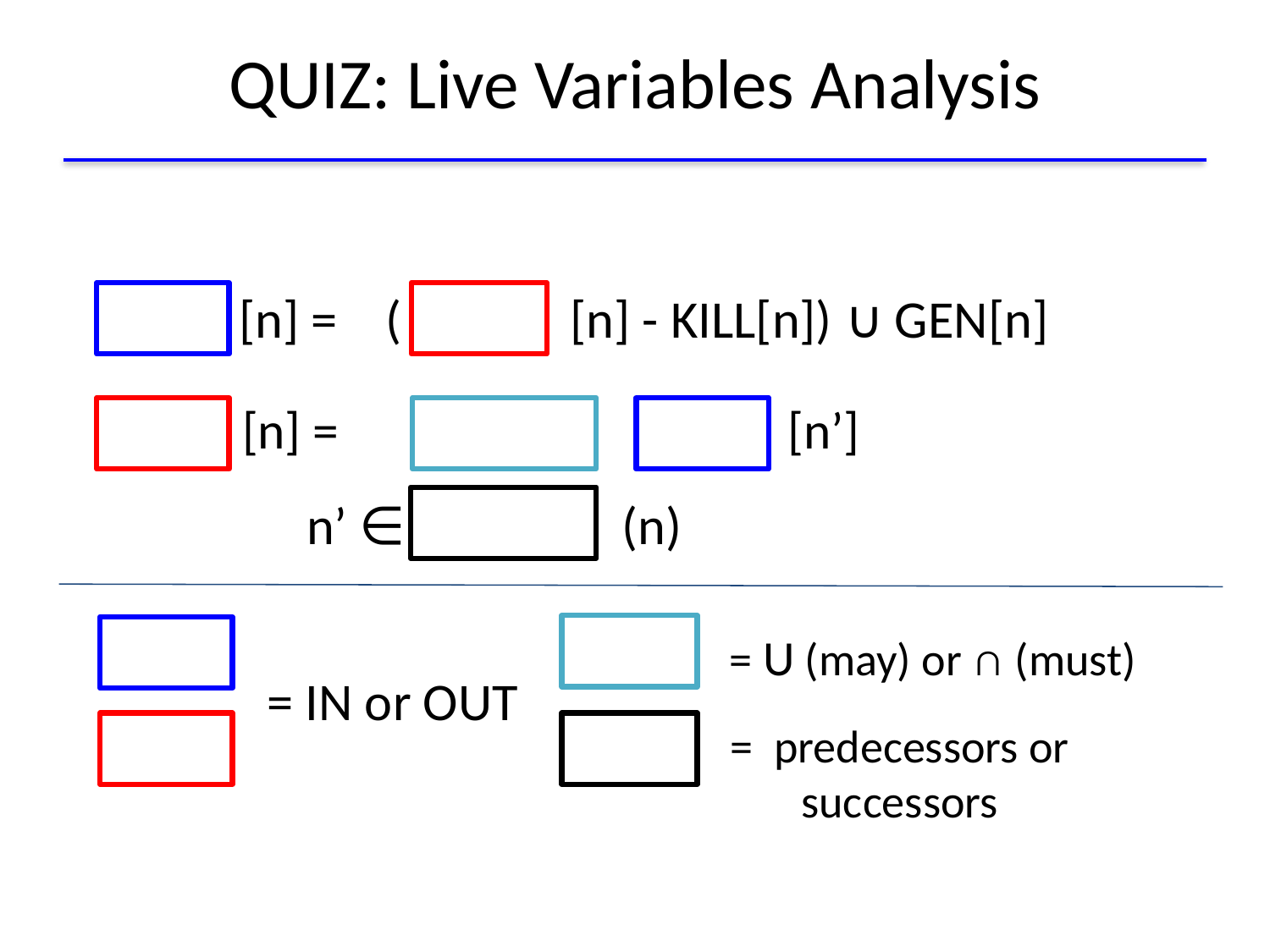

# QUIZ: Live Variables Analysis
        [n] =    (              [n] - KILL[n]) ∪ GEN[n]

              [n] =                                      [n’]

n’ ∈                  (n)

= U (may) or ∩ (must)
= IN or OUT
=  predecessors or successors